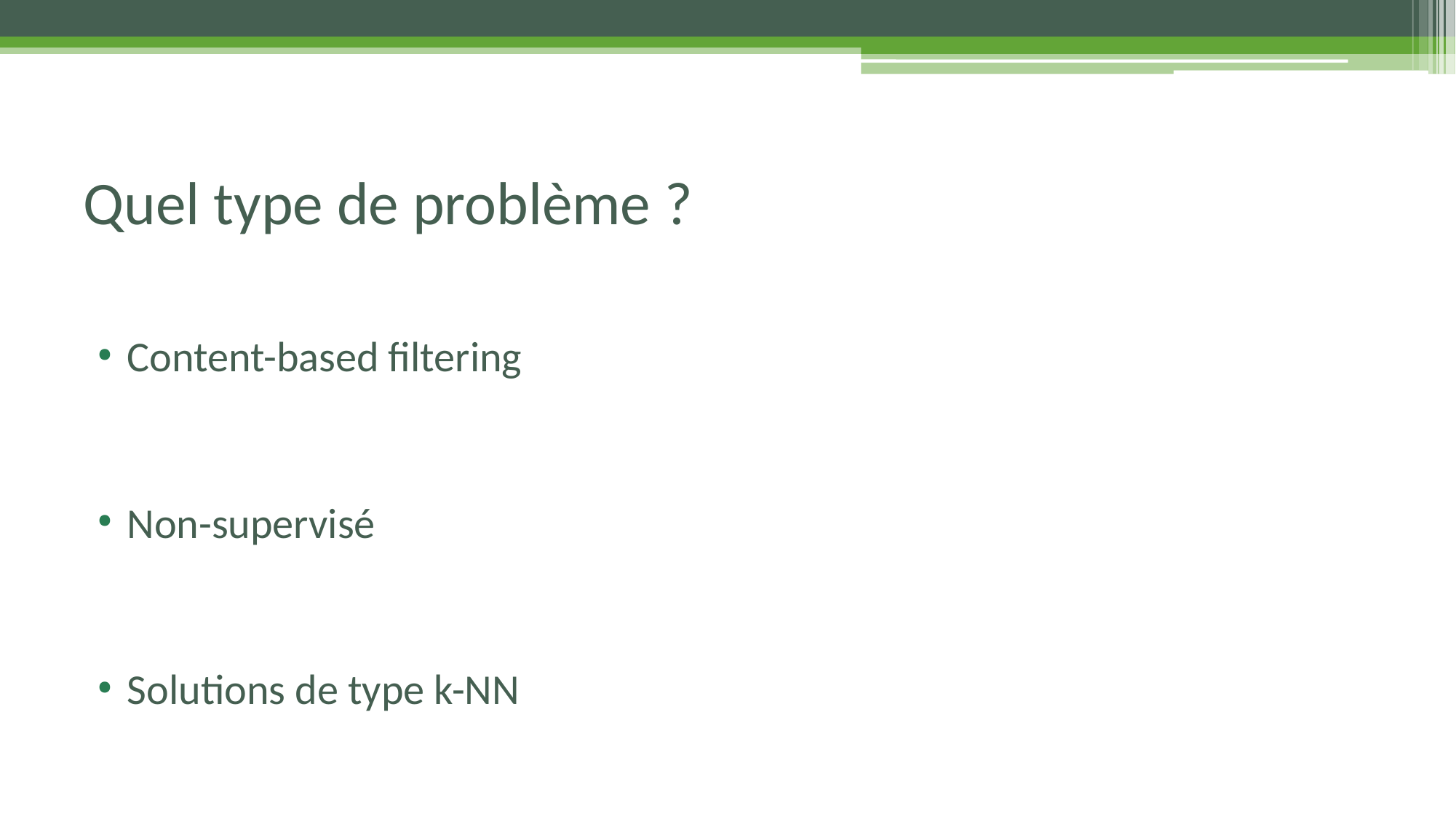

# Quel type de problème ?

Content-based filtering

Non-supervisé

Solutions de type k-NN